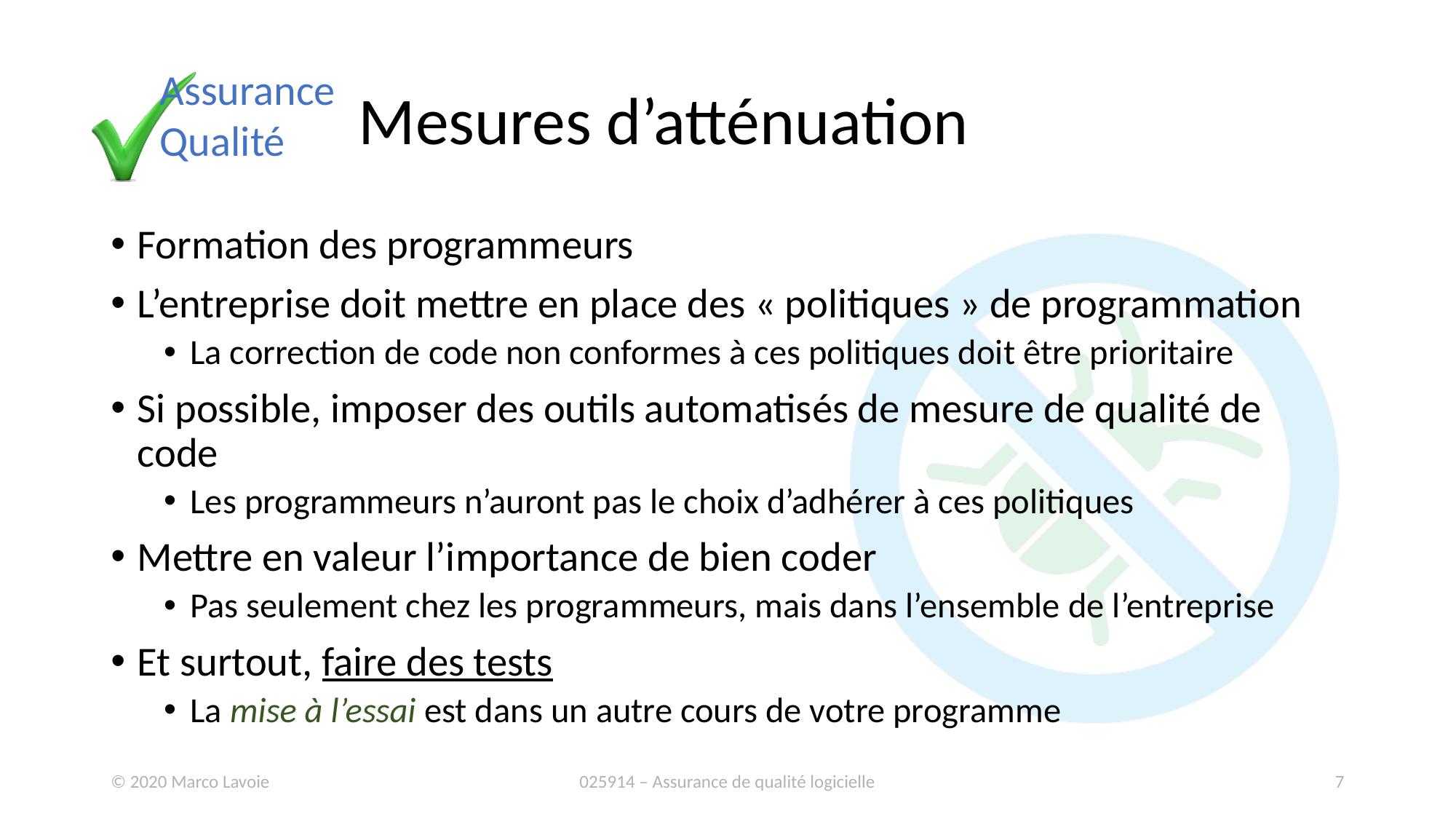

# Mesures d’atténuation
Formation des programmeurs
L’entreprise doit mettre en place des « politiques » de programmation
La correction de code non conformes à ces politiques doit être prioritaire
Si possible, imposer des outils automatisés de mesure de qualité de code
Les programmeurs n’auront pas le choix d’adhérer à ces politiques
Mettre en valeur l’importance de bien coder
Pas seulement chez les programmeurs, mais dans l’ensemble de l’entreprise
Et surtout, faire des tests
La mise à l’essai est dans un autre cours de votre programme
© 2020 Marco Lavoie
025914 – Assurance de qualité logicielle
7